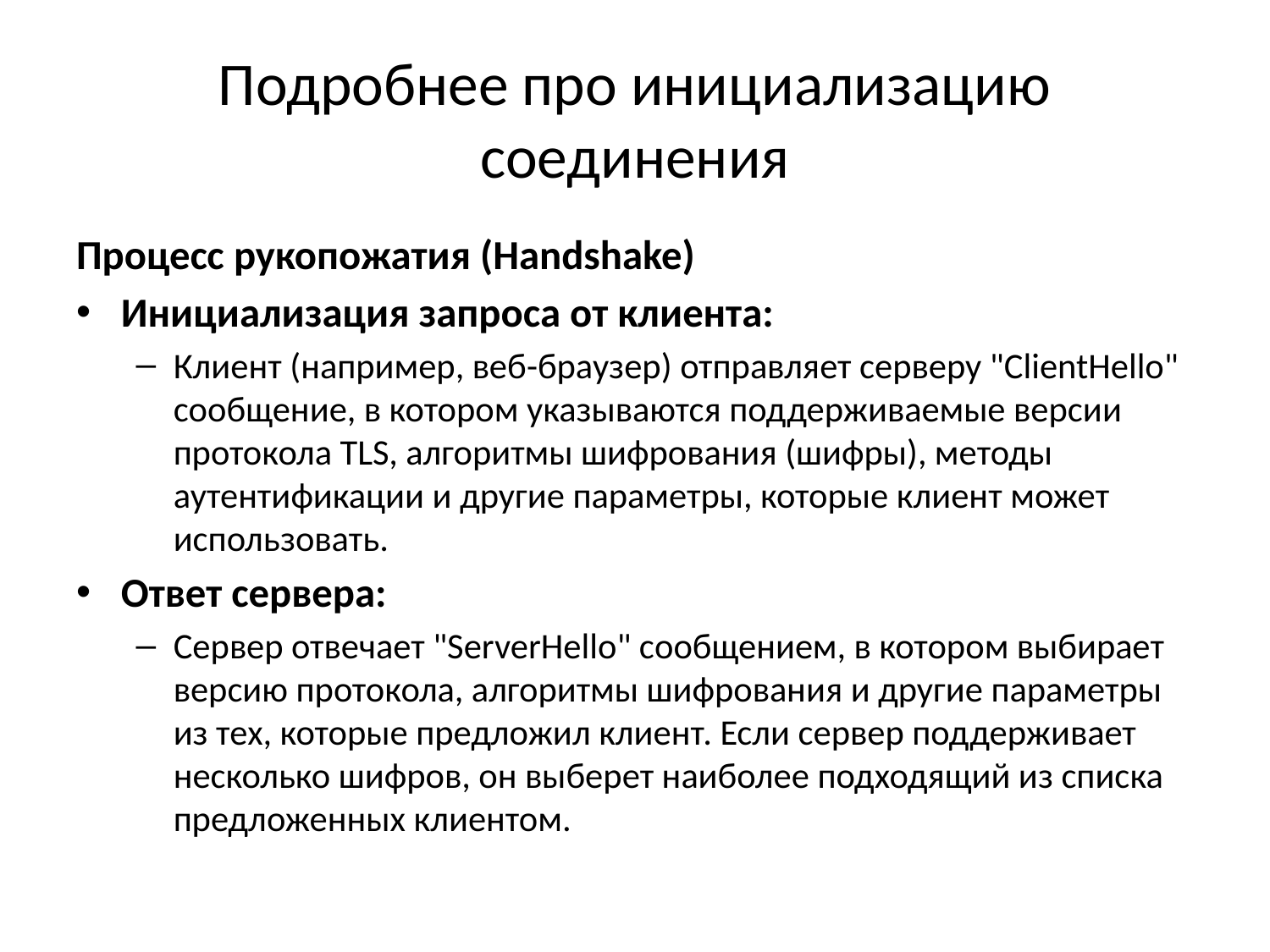

# Подробнее про инициализацию соединения
Процесс рукопожатия (Handshake)
Инициализация запроса от клиента:
Клиент (например, веб-браузер) отправляет серверу "ClientHello" сообщение, в котором указываются поддерживаемые версии протокола TLS, алгоритмы шифрования (шифры), методы аутентификации и другие параметры, которые клиент может использовать.
Ответ сервера:
Сервер отвечает "ServerHello" сообщением, в котором выбирает версию протокола, алгоритмы шифрования и другие параметры из тех, которые предложил клиент. Если сервер поддерживает несколько шифров, он выберет наиболее подходящий из списка предложенных клиентом.